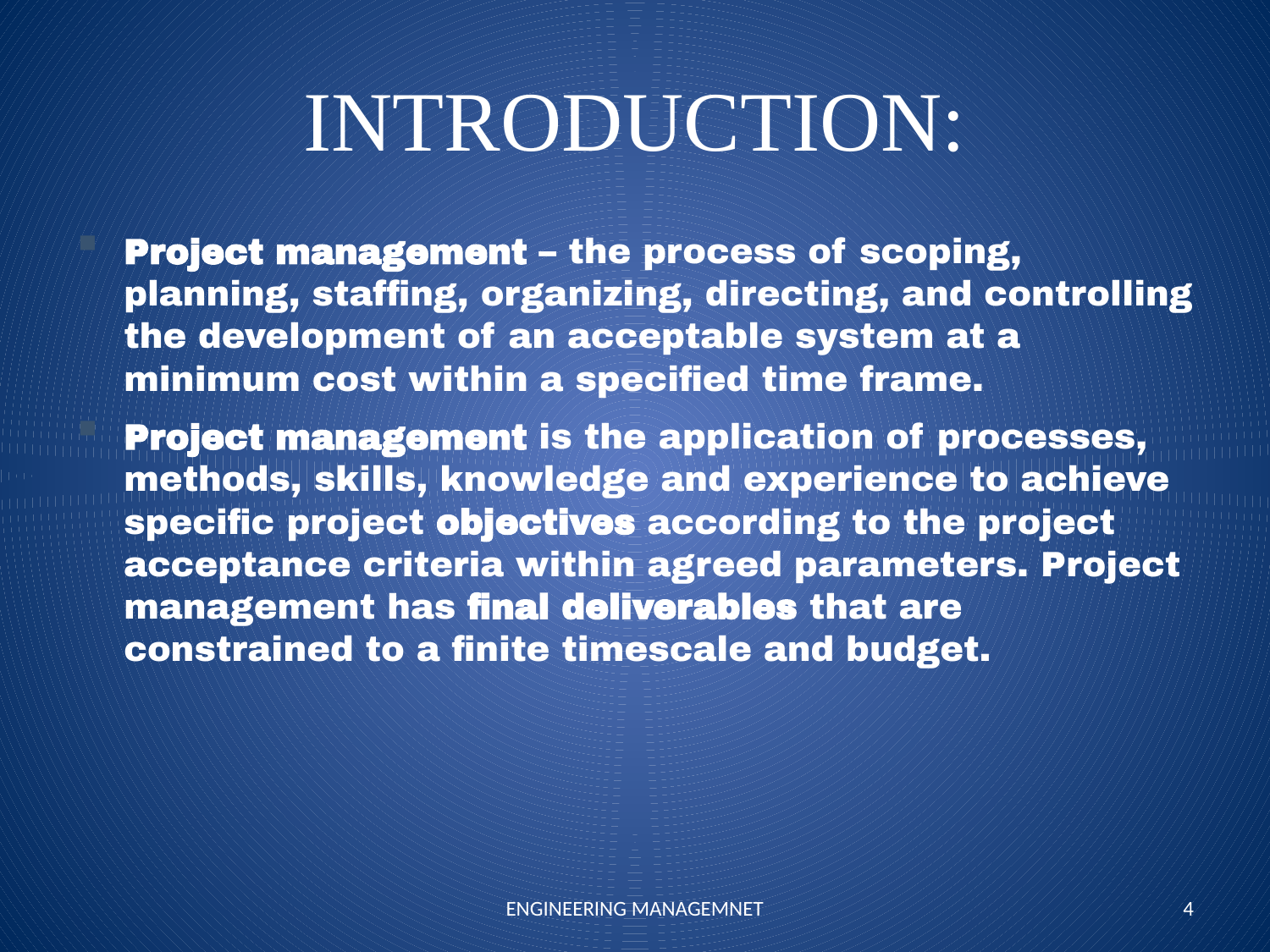

# INTRODUCTION:
Project management – the process of scoping, planning, staffing, organizing, directing, and controlling the development of an acceptable system at a minimum cost within a specified time frame.
Project management is the application of processes, methods, skills, knowledge and experience to achieve specific project objectives according to the project acceptance criteria within agreed parameters. Project management has final deliverables that are constrained to a finite timescale and budget.
ENGINEERING MANAGEMNET
4